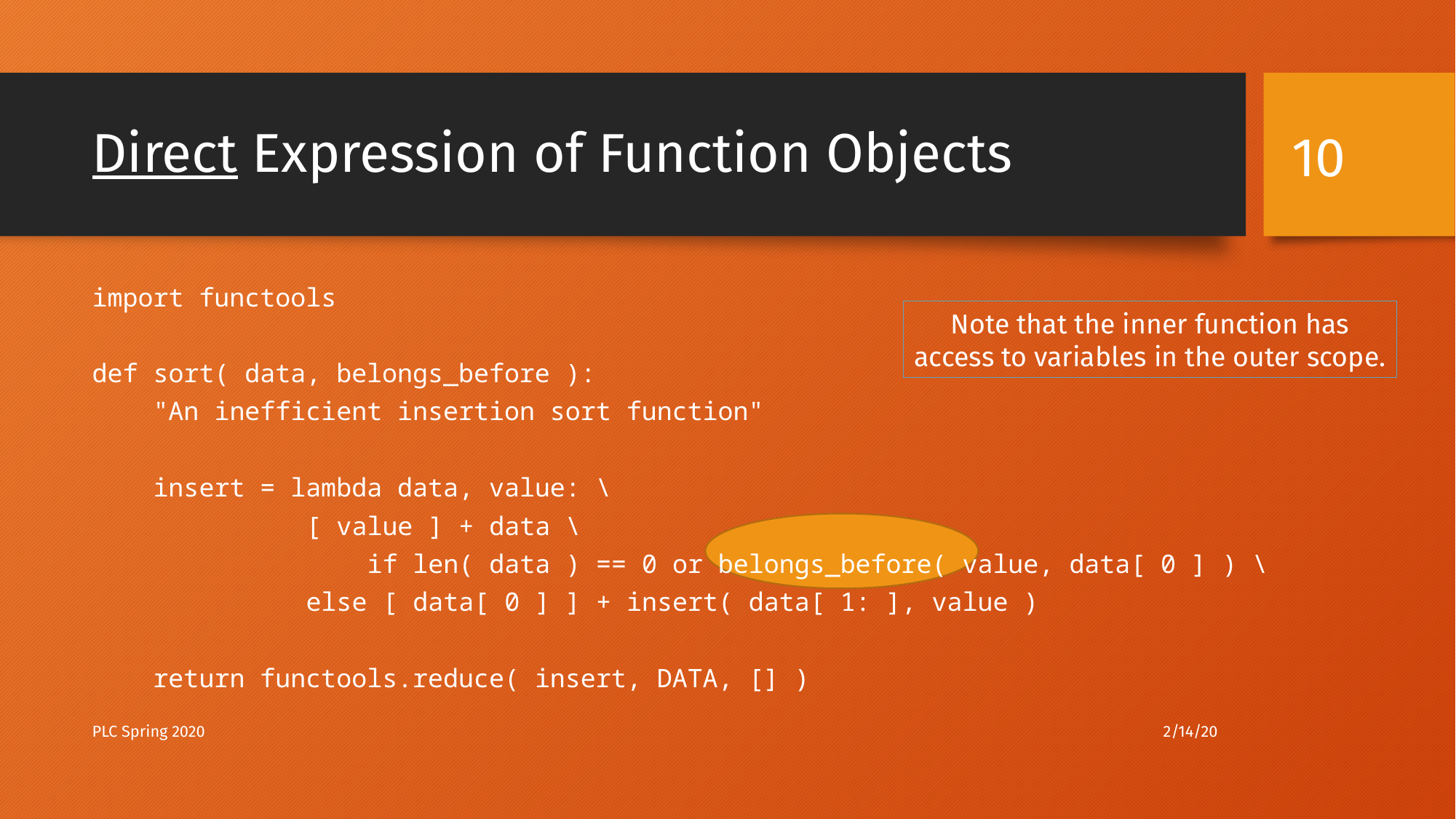

10
# Direct Expression of Function Objects
import functools

def sort( data, belongs_before ):
    "An inefficient insertion sort function"

    insert = lambda data, value: \
              [ value ] + data \
                  if len( data ) == 0 or belongs_before( value, data[ 0 ] ) \
              else [ data[ 0 ] ] + insert( data[ 1: ], value )

    return functools.reduce( insert, DATA, [] )
Note that the inner function has
access to variables in the outer scope.

2/14/20
PLC Spring 2020